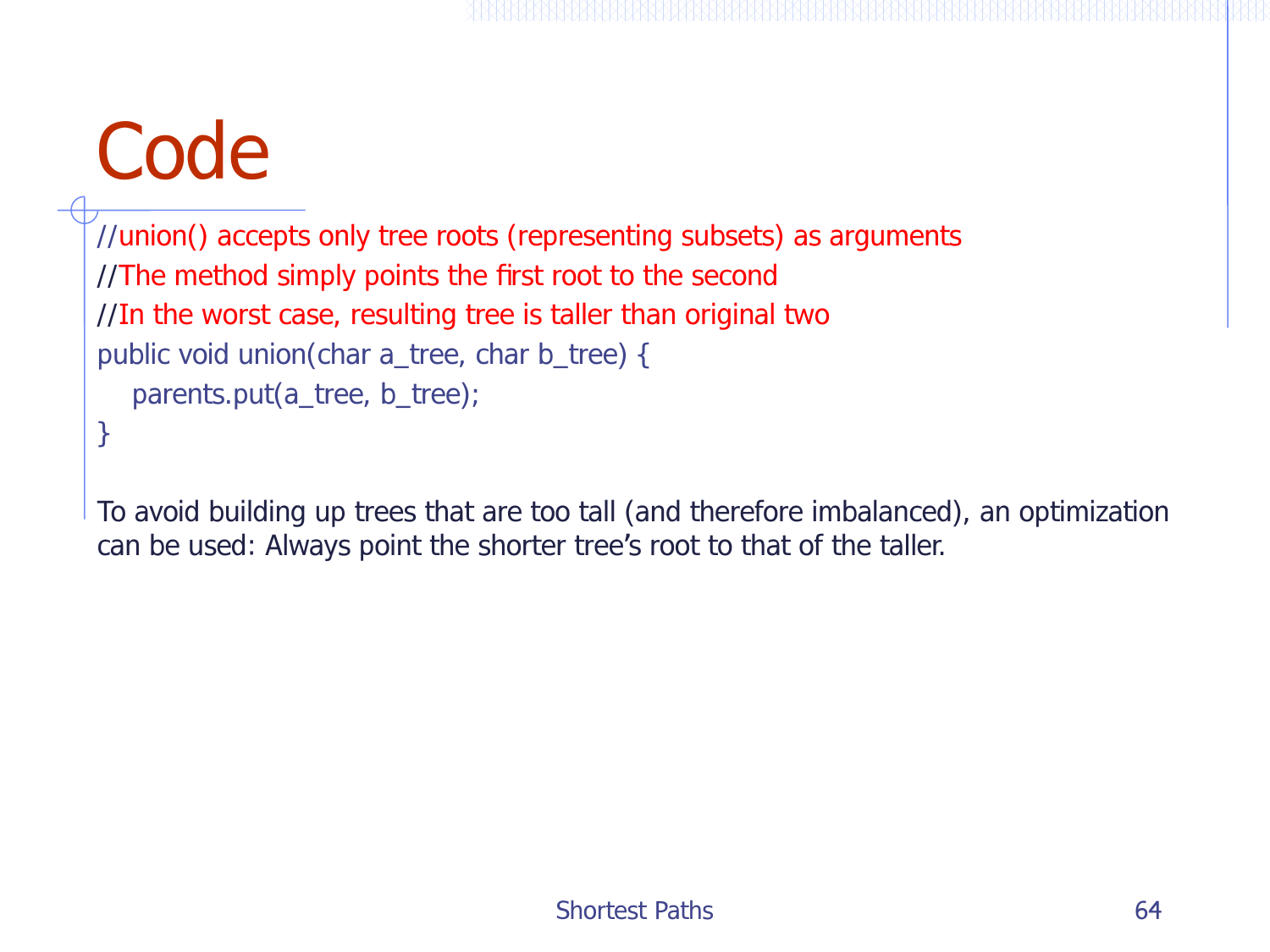

# Code
//union() accepts only tree roots (representing subsets) as arguments
//The method simply points the first root to the second
//In the worst case, resulting tree is taller than original two
public void union(char a_tree, char b_tree) {
    parents.put(a_tree, b_tree);
}

To avoid building up trees that are too tall (and therefore imbalanced), an optimization can be used: Always point the shorter tree’s root to that of the taller.
Shortest Paths
64